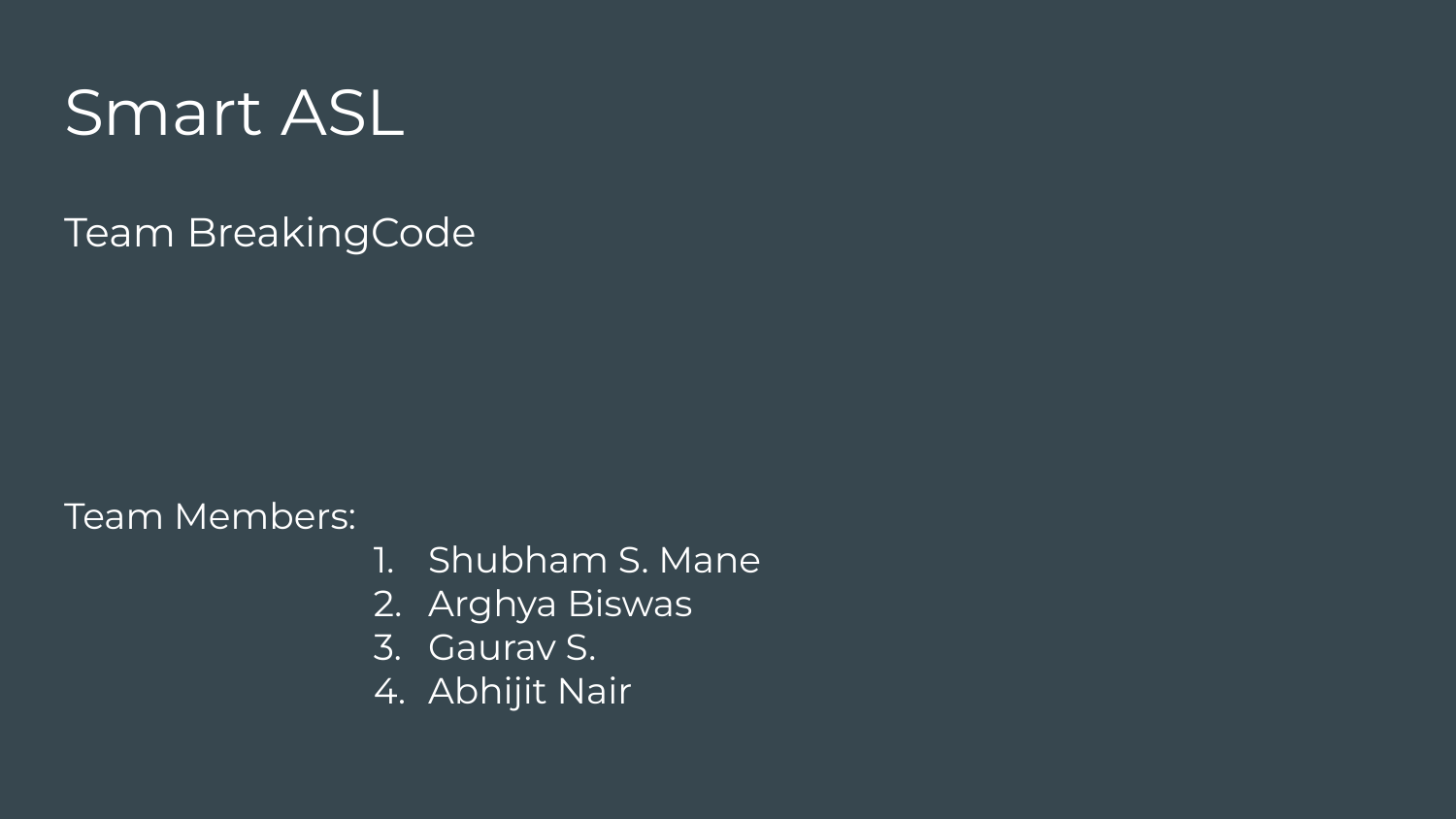

# Smart ASL

Team BreakingCode

Team Members:
Shubham S. Mane
Arghya Biswas
Gaurav S.
Abhijit Nair